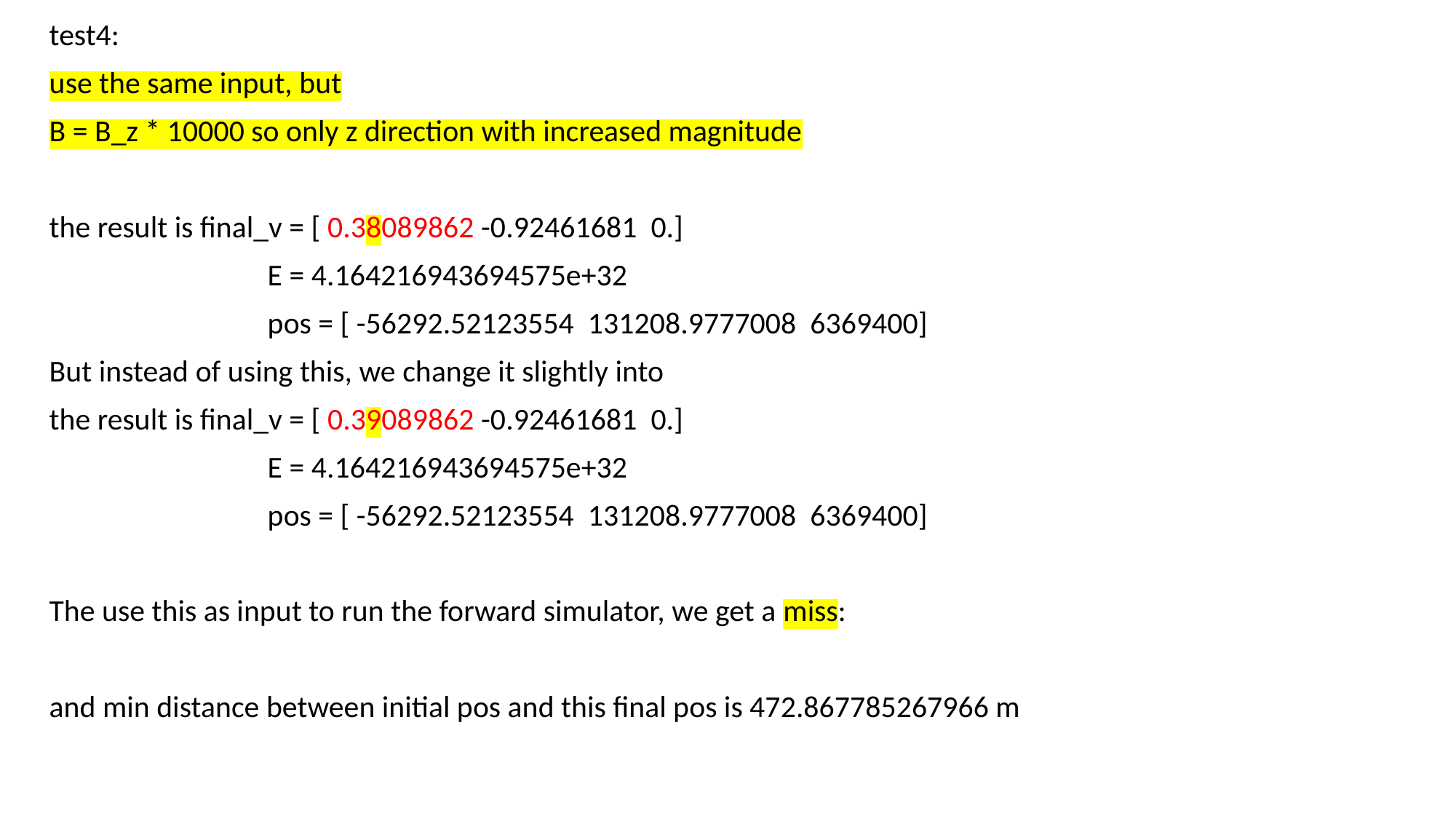

test4:
use the same input, but
B = B_z * 10000 so only z direction with increased magnitude

the result is final_v = [ 0.38089862 -0.92461681  0.]
		E = 4.164216943694575e+32
		pos = [ -56292.52123554  131208.9777008  6369400]
But instead of using this, we change it slightly into
the result is final_v = [ 0.39089862 -0.92461681  0.]
		E = 4.164216943694575e+32
		pos = [ -56292.52123554  131208.9777008  6369400]

The use this as input to run the forward simulator, we get a miss:

and min distance between initial pos and this final pos is 472.867785267966 m